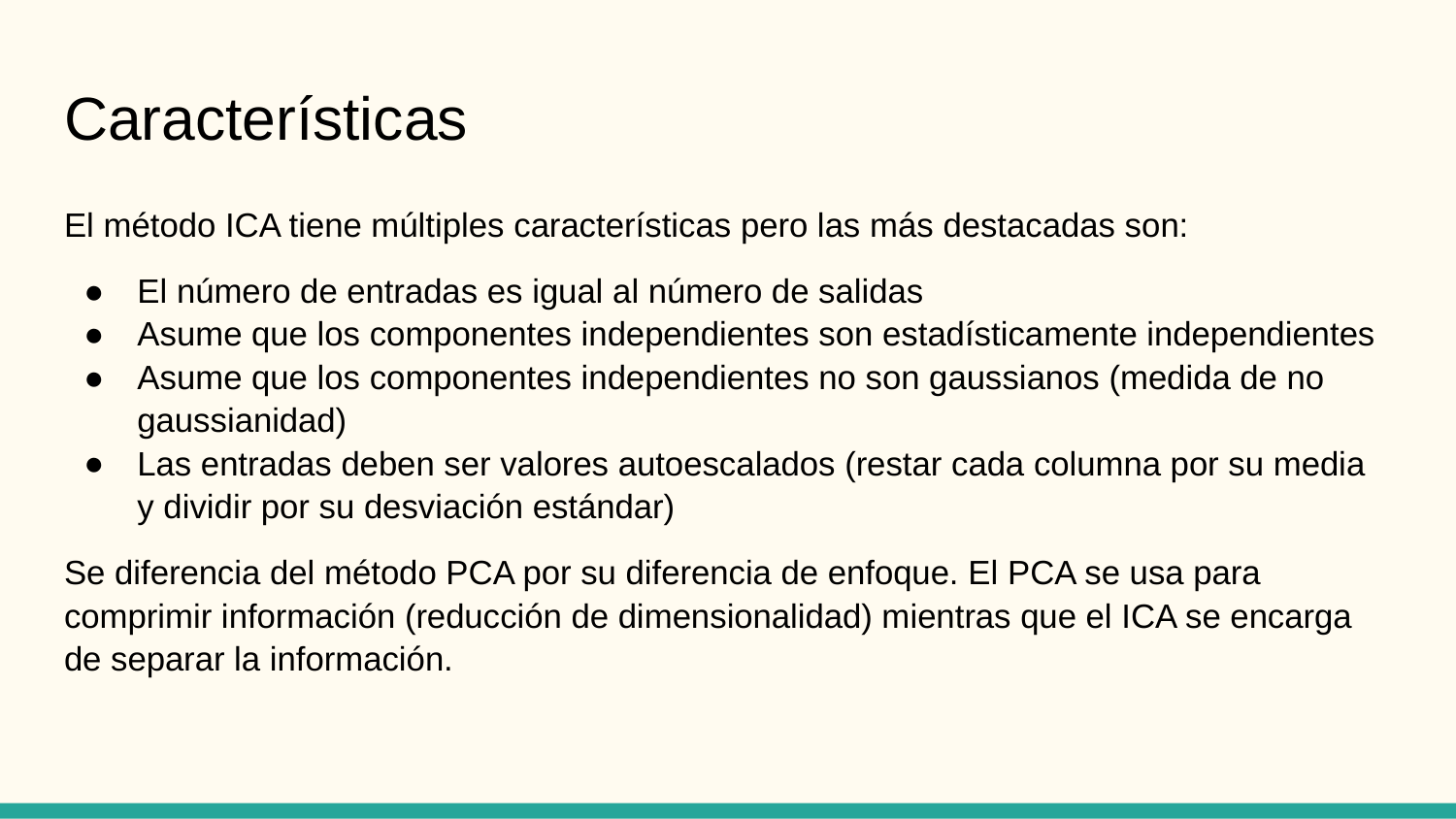

# Características
El método ICA tiene múltiples características pero las más destacadas son:
El número de entradas es igual al número de salidas
Asume que los componentes independientes son estadísticamente independientes
Asume que los componentes independientes no son gaussianos (medida de no gaussianidad)
Las entradas deben ser valores autoescalados (restar cada columna por su media y dividir por su desviación estándar)
Se diferencia del método PCA por su diferencia de enfoque. El PCA se usa para comprimir información (reducción de dimensionalidad) mientras que el ICA se encarga de separar la información.